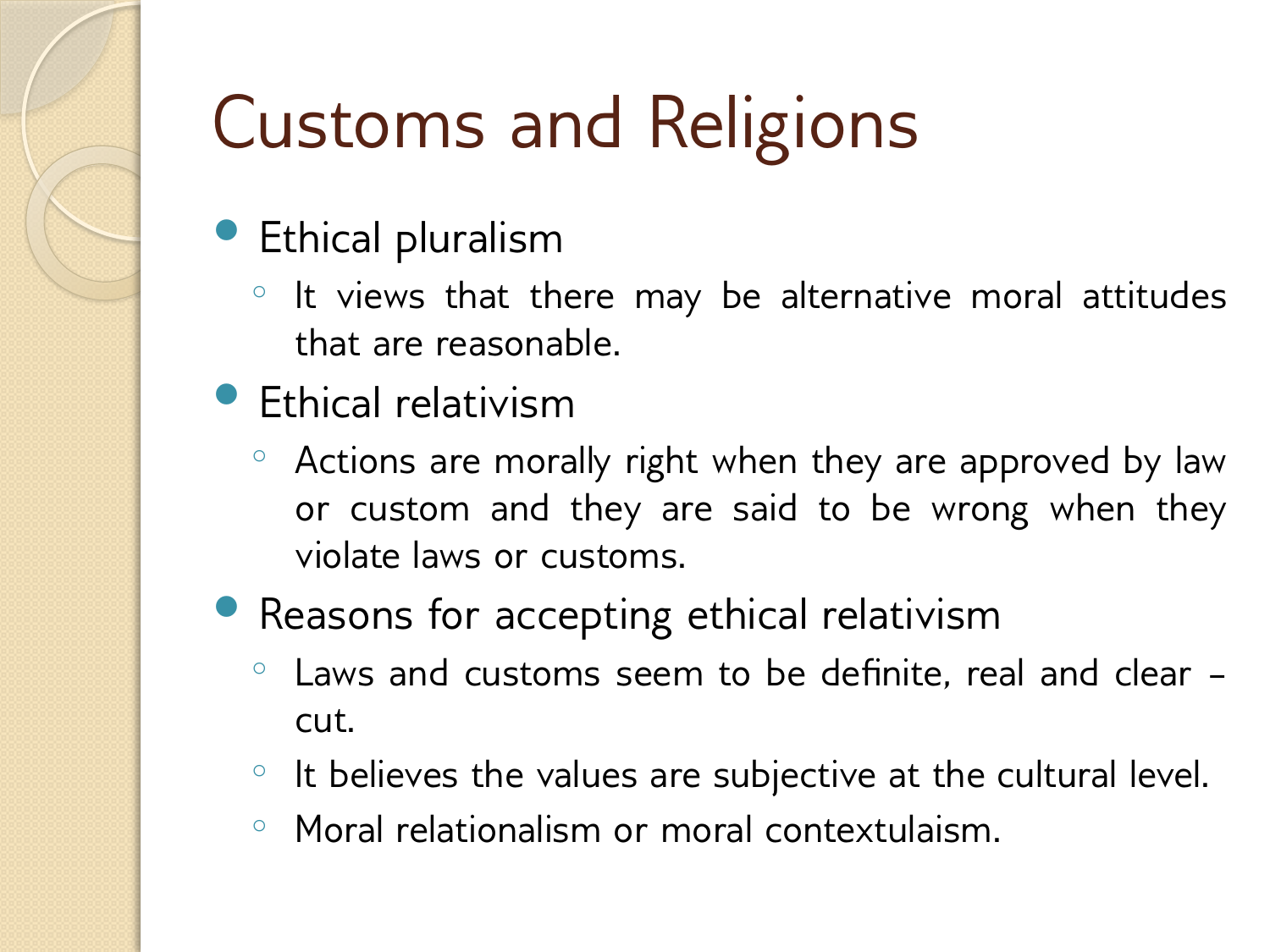

# Customs and Religions
Ethical pluralism
It views that there may be alternative moral attitudes that are reasonable.
Ethical relativism
Actions are morally right when they are approved by law or custom and they are said to be wrong when they violate laws or customs.
Reasons for accepting ethical relativism
Laws and customs seem to be definite, real and clear – cut.
It believes the values are subjective at the cultural level.
Moral relationalism or moral contextulaism.